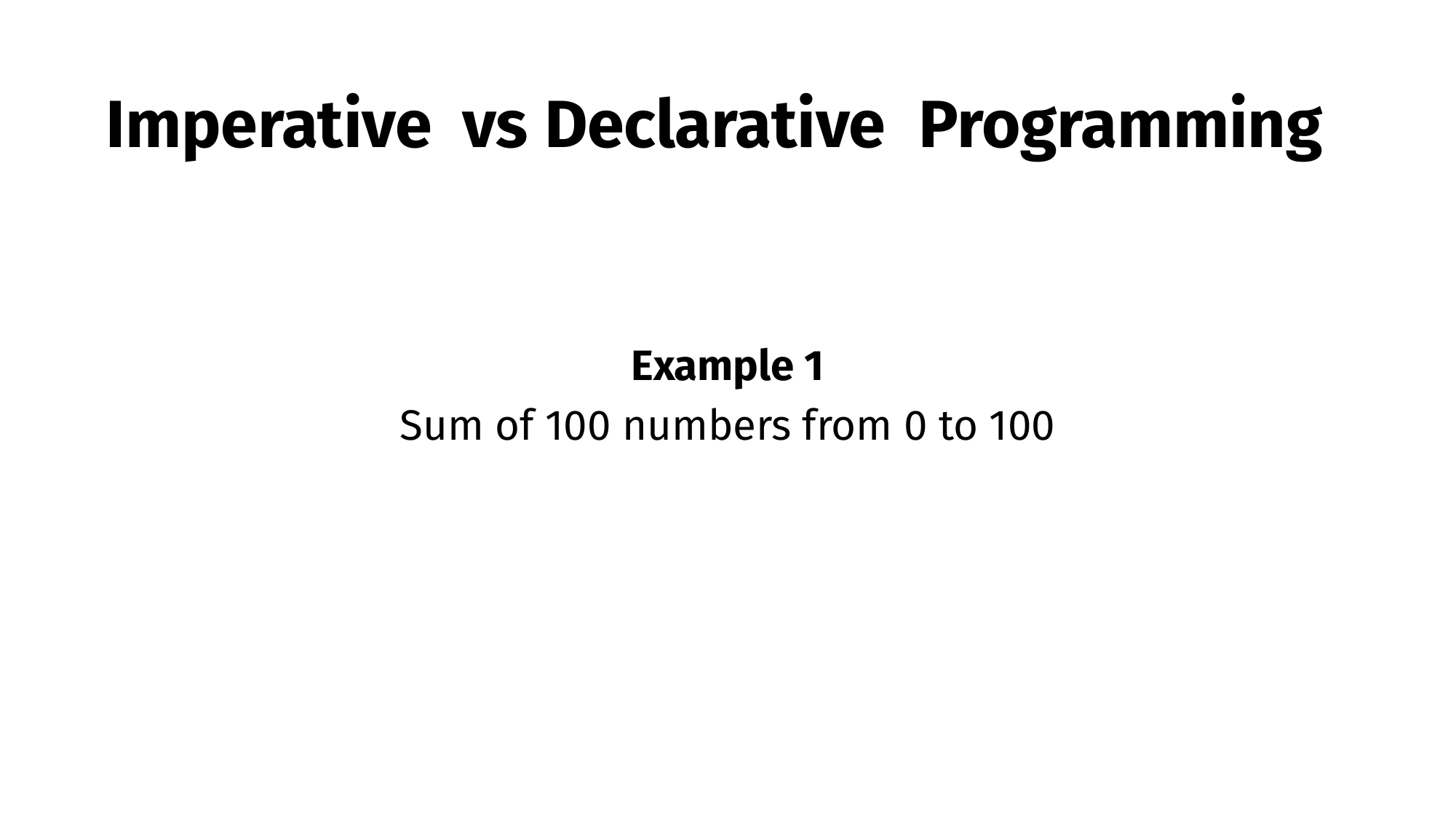

# Imperative	vs Declarative	Programming
Example 1
Sum of 100 numbers from 0 to 100